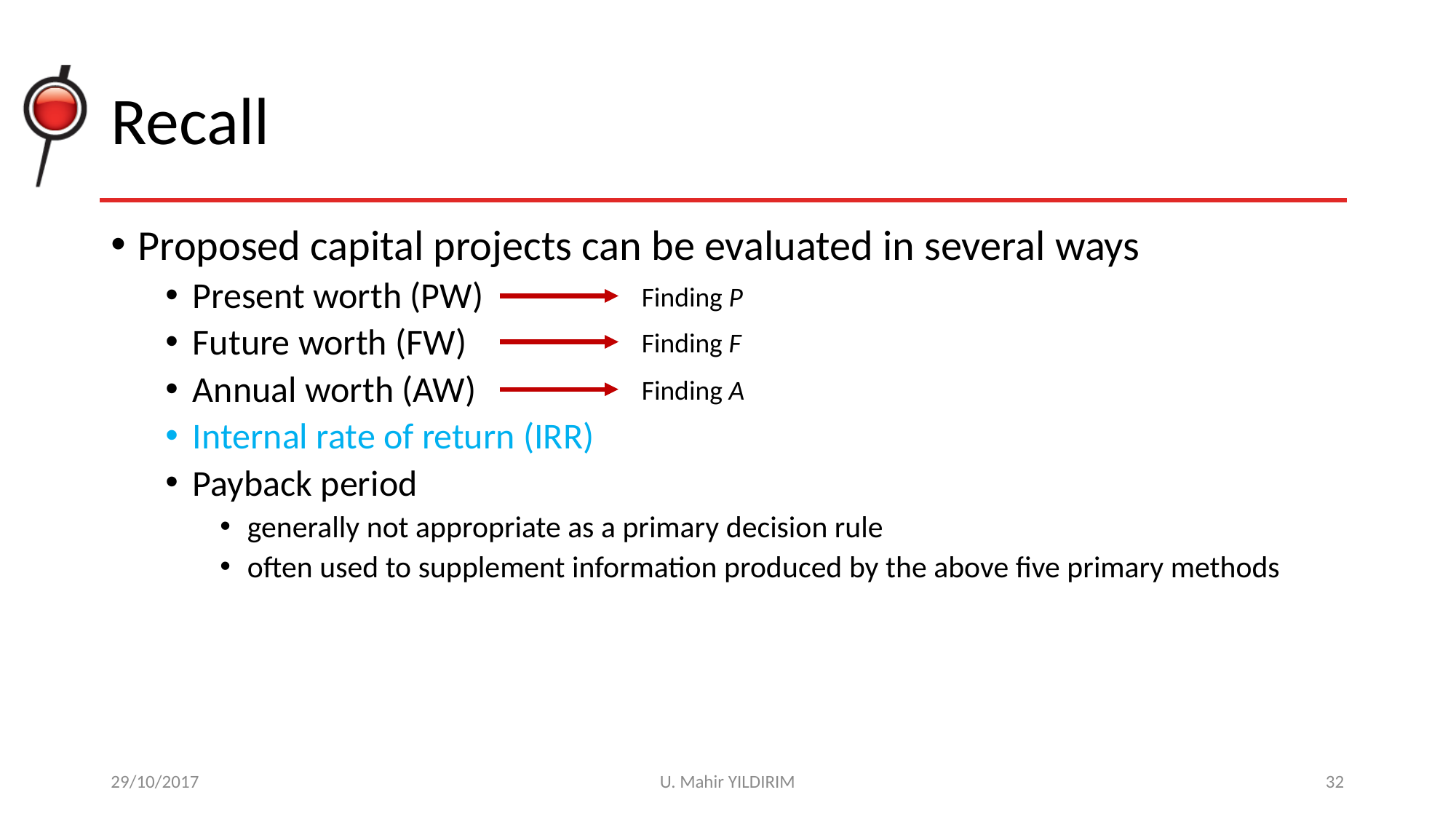

# Recall
Proposed capital projects can be evaluated in several ways
Present worth (PW)
Future worth (FW)
Annual worth (AW)
Internal rate of return (IRR)
Payback period
generally not appropriate as a primary decision rule
often used to supplement information produced by the above five primary methods
Finding P
Finding F
Finding A
29/10/2017
U. Mahir YILDIRIM
32